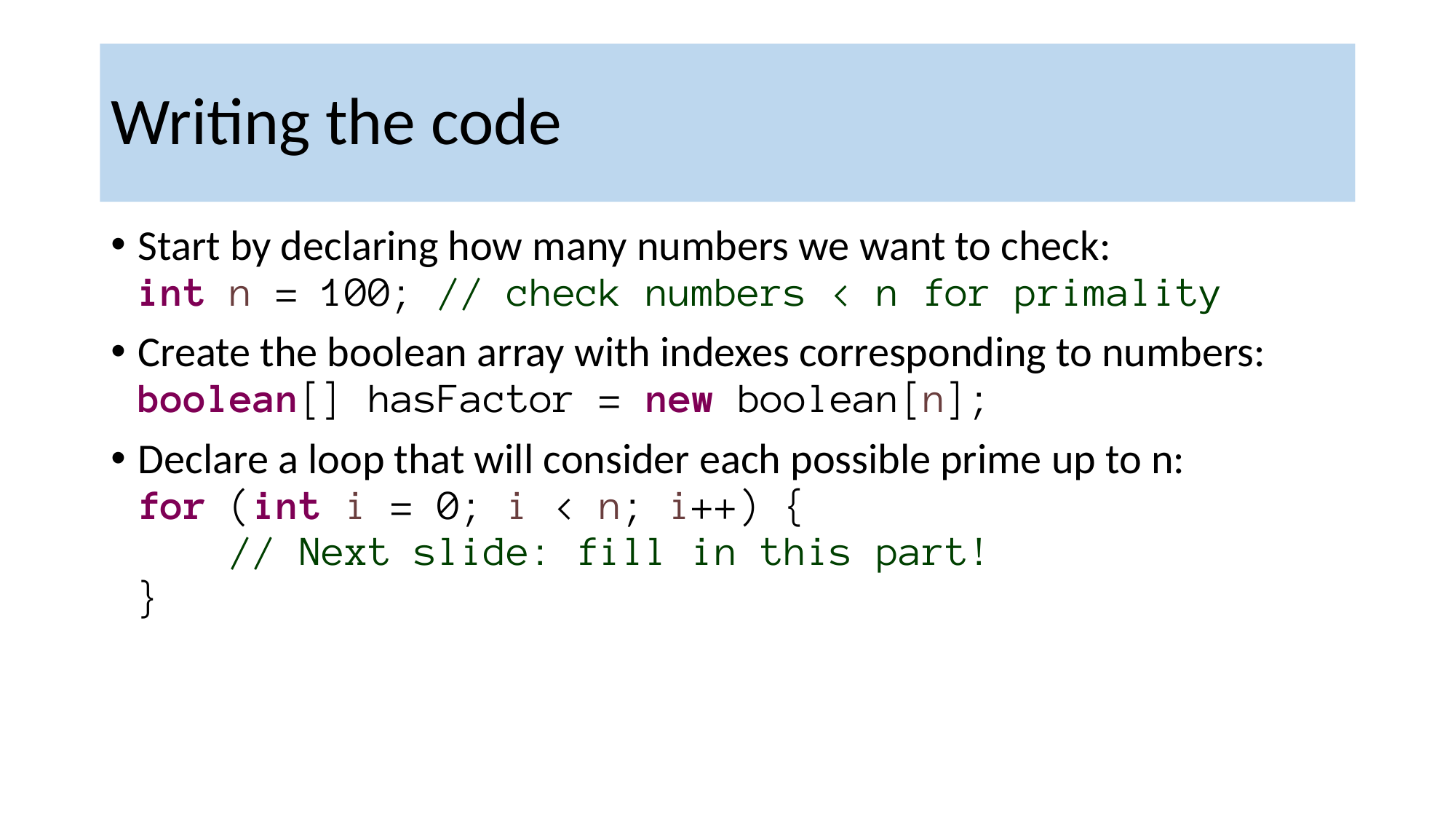

Writing the code
Start by declaring how many numbers we want to check:
int n = 100; // check numbers < n for primality
Create the boolean array with indexes corresponding to numbers:
boolean[] hasFactor = new boolean[n];
Declare a loop that will consider each possible prime up to n:
for (int i = 0; i < n; i++) {
    // Next slide: fill in this part!
}